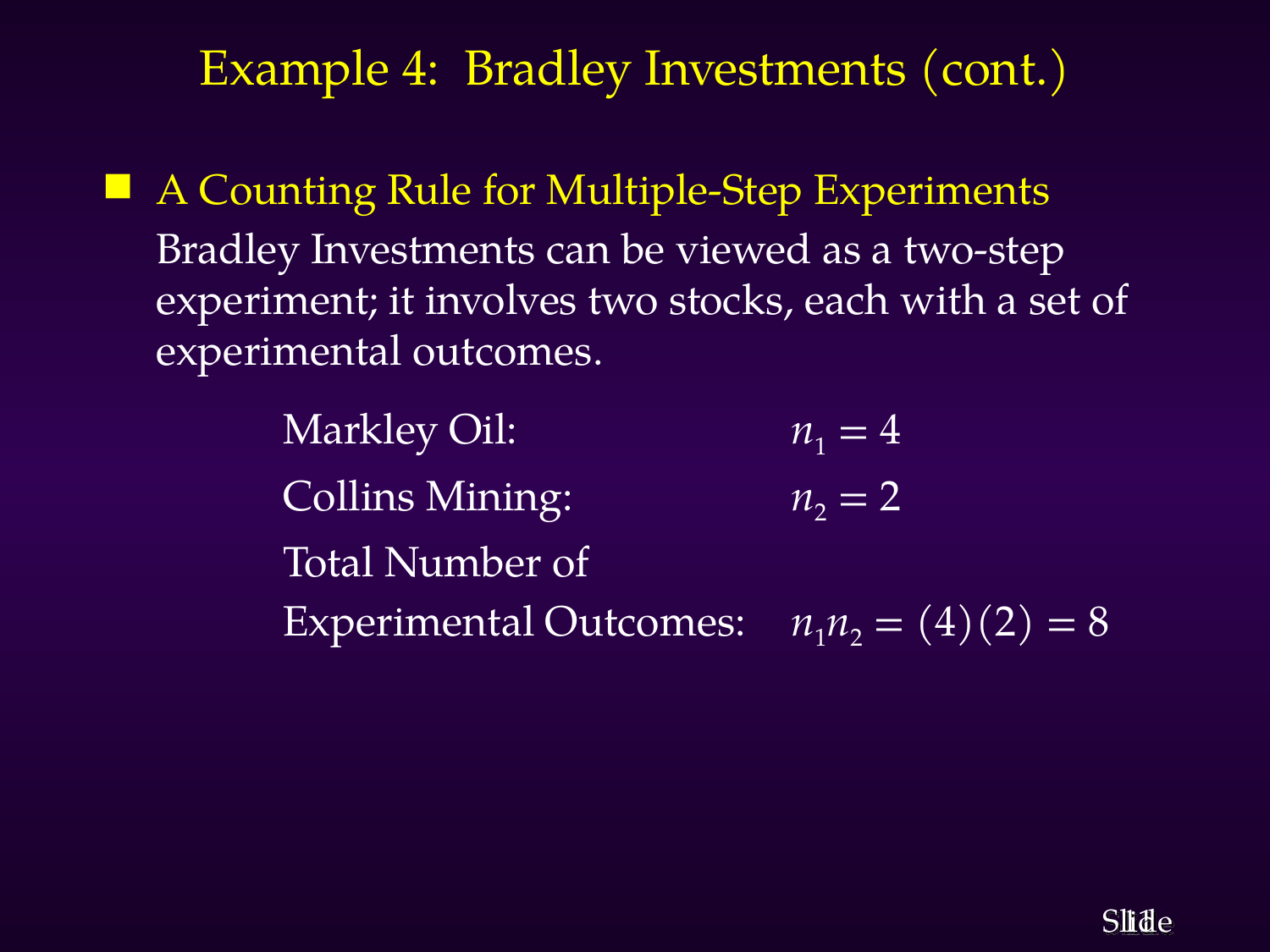

# Example 4:  Bradley Investments (cont.)
A Counting Rule for Multiple-Step Experiments
	Bradley Investments can be viewed as a two-step experiment; it involves two stocks, each with a set of experimental outcomes.

		Markley Oil:			n1 = 4
		Collins Mining:		n2 = 2
		Total Number of
		Experimental Outcomes:	n1n2 = (4)(2) = 8